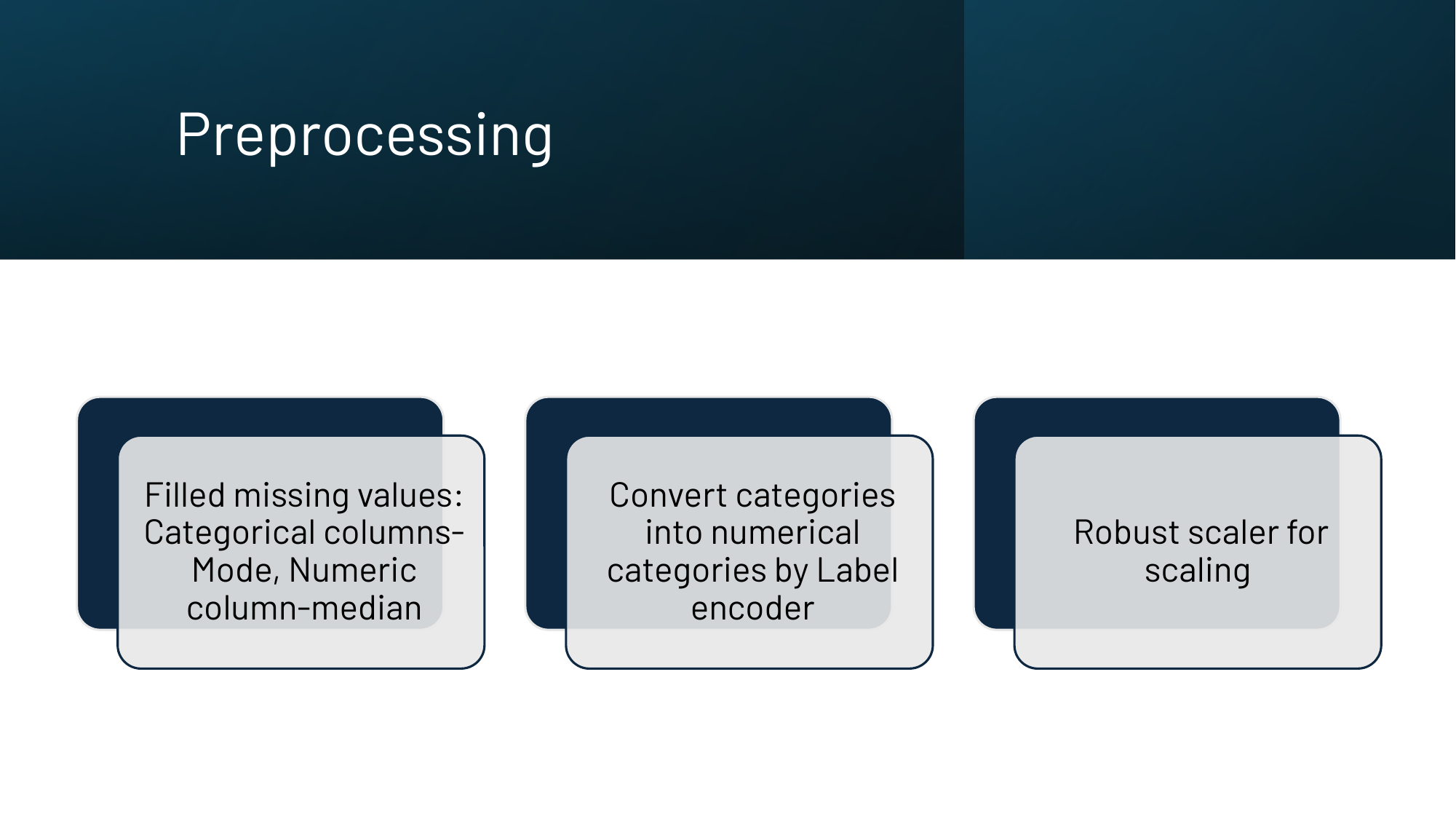

# Preprocessing
Filled missing values: Categorical columns- Mode, Numeric column-median
Convert categories into numerical categories by Label encoder
Robust scaler for scaling